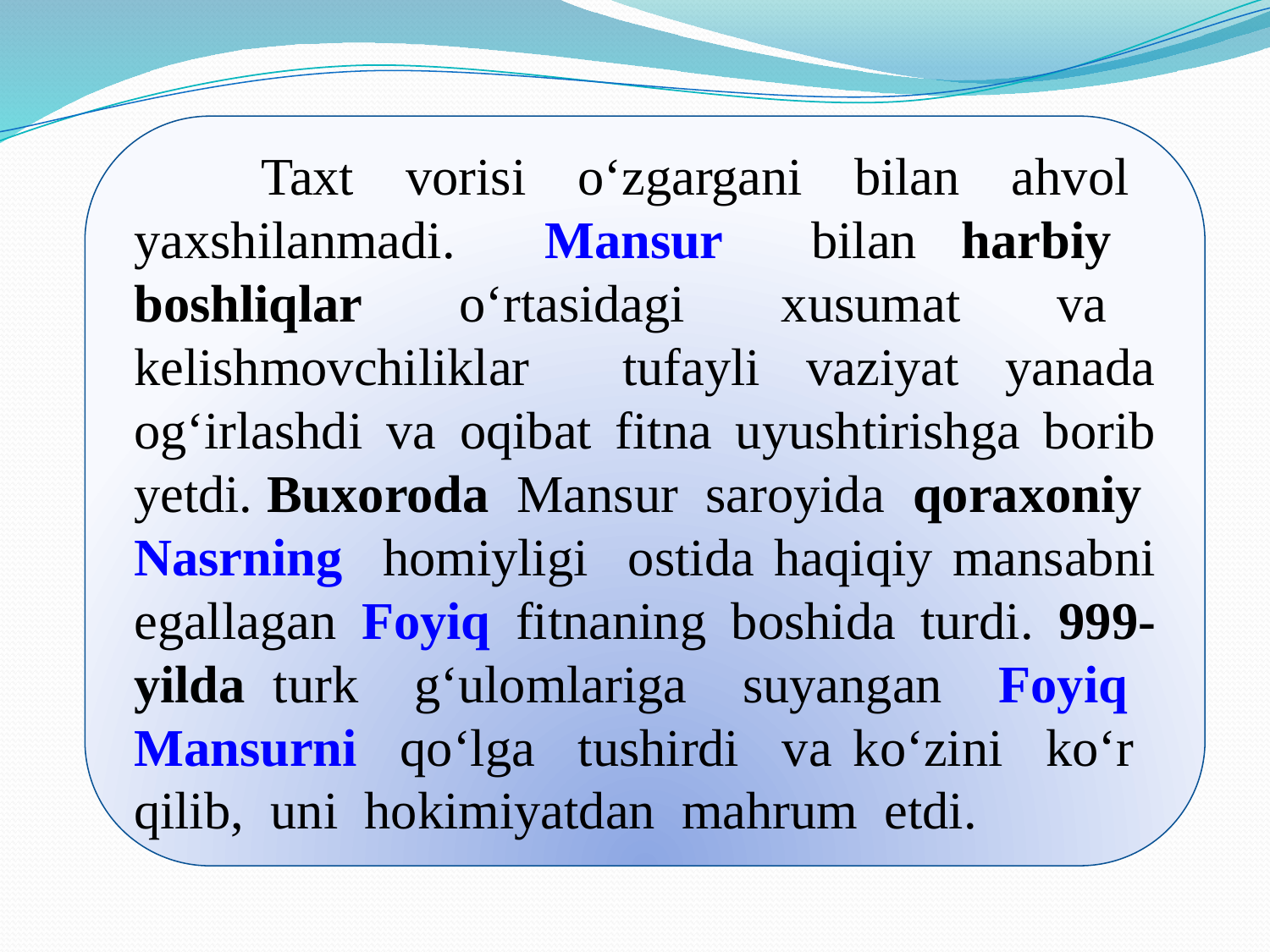

Taxt  vorisi  o‘zgargani  bilan  ahvol  yaxshilanmadi.  Mansur  bilan harbiy  boshliqlar  o‘rtasidagi  xusumat  va  kеlishmovchiliklar  tufayli vaziyat yanada og‘irlashdi va oqibat fitna uyushtirishga borib yеtdi. Buxoroda  Mansur  saroyida  qoraxoniy  Nasrning  homiyligi  ostida haqiqiy mansabni egallagan Foyiq fitnaning boshida turdi. 999-yilda turk  g‘ulomlariga  suyangan  Foyiq  Mansurni  qo‘lga  tushirdi  va ko‘zini  ko‘r  qilib,  uni  hokimiyatdan  mahrum  etdi.